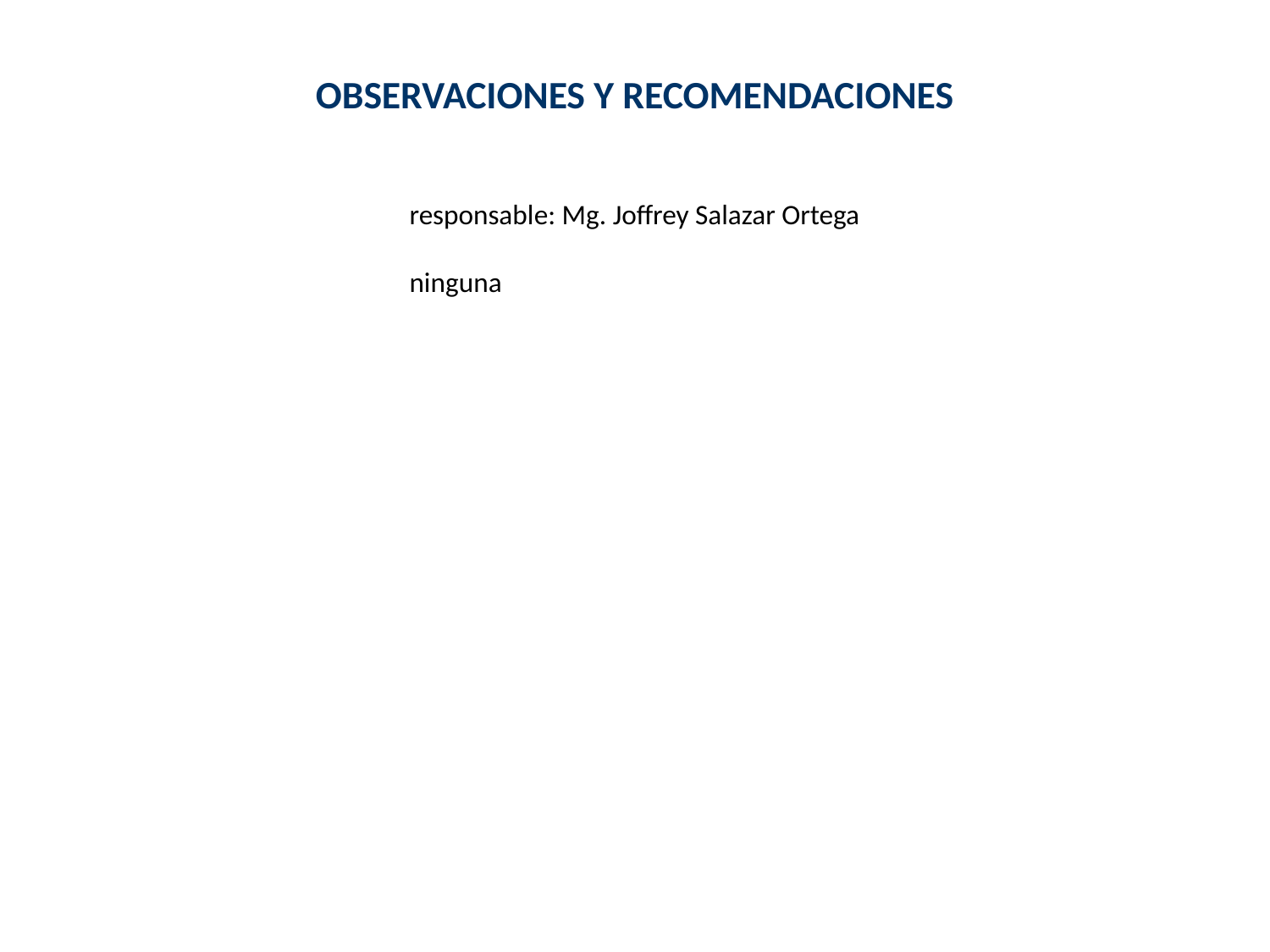

OBSERVACIONES Y RECOMENDACIONES
responsable: Mg. Joffrey Salazar Ortega
ninguna